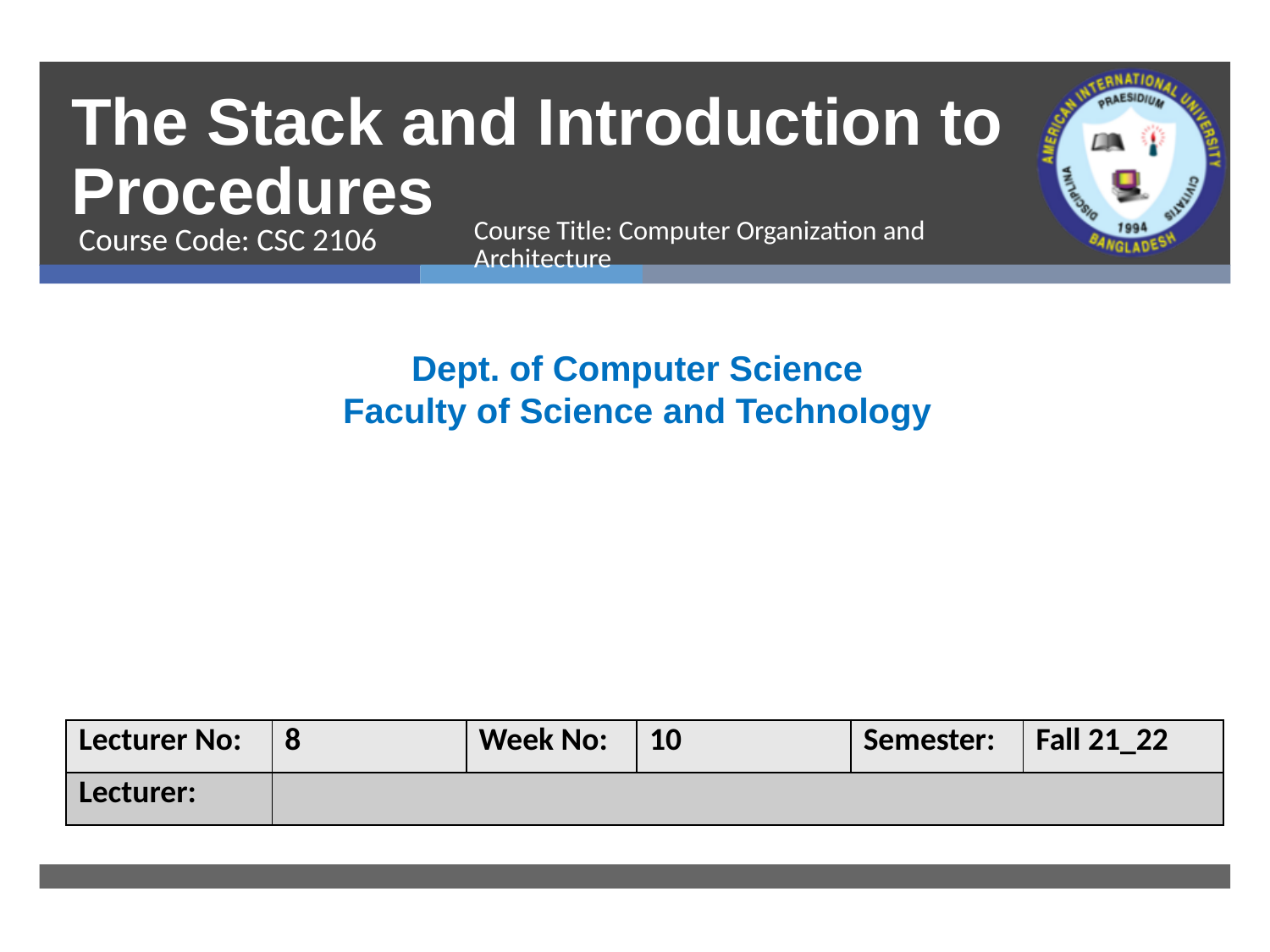

# The Stack and Introduction to Procedures
Course Code: CSC 2106

Course Title: Computer Organization and Architecture
Dept. of Computer Science
Faculty of Science and Technology
| Lecturer No: | 8 | Week No: | 10 | Semester: | Fall 21\_22 |
| --- | --- | --- | --- | --- | --- |
| Lecturer: |  |  |  |  |  |